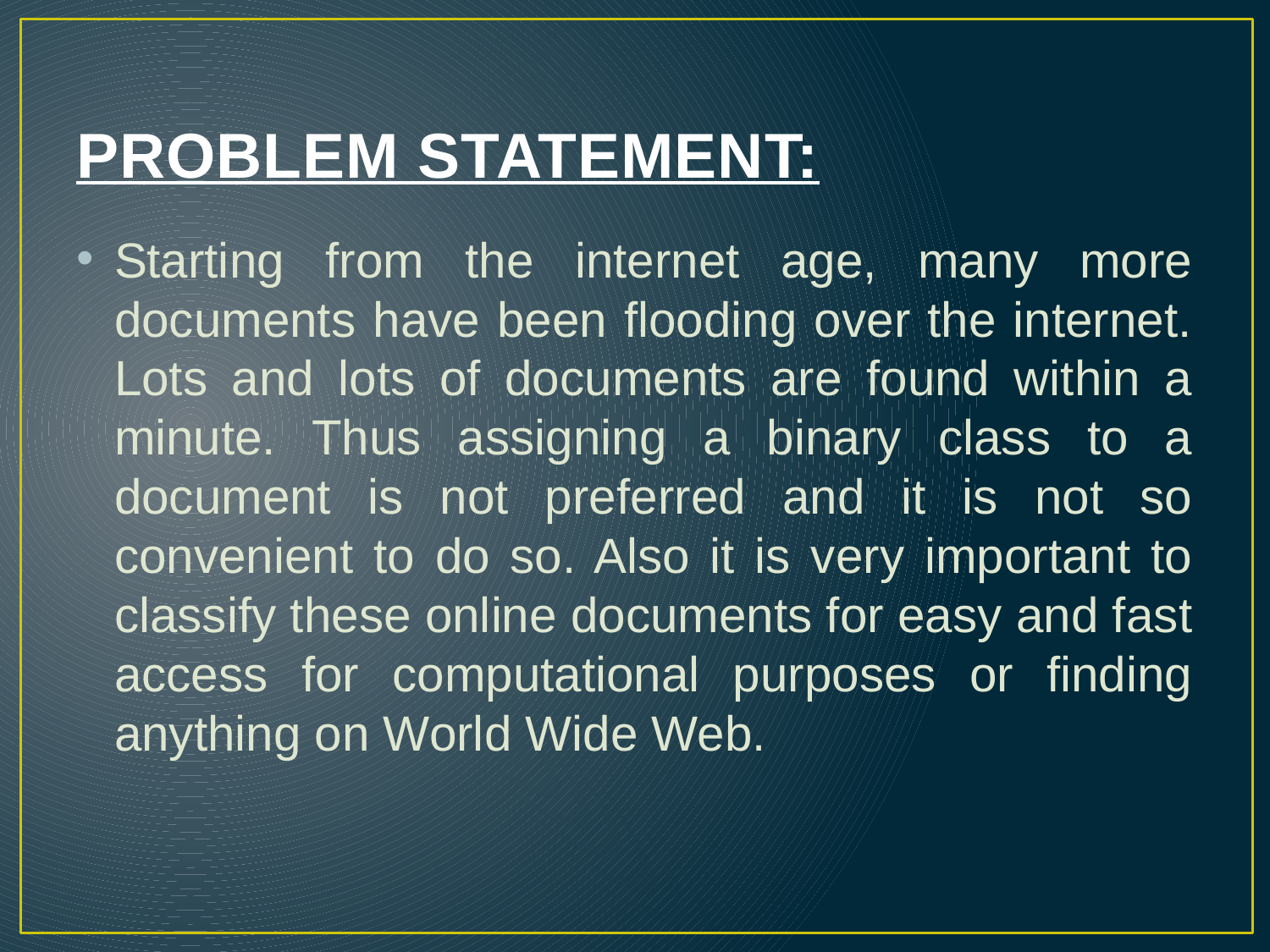

# PROBLEM STATEMENT:
Starting from the internet age, many more documents have been flooding over the internet. Lots and lots of documents are found within a minute. Thus assigning a binary class to a document is not preferred and it is not so convenient to do so. Also it is very important to classify these online documents for easy and fast access for computational purposes or finding anything on World Wide Web.